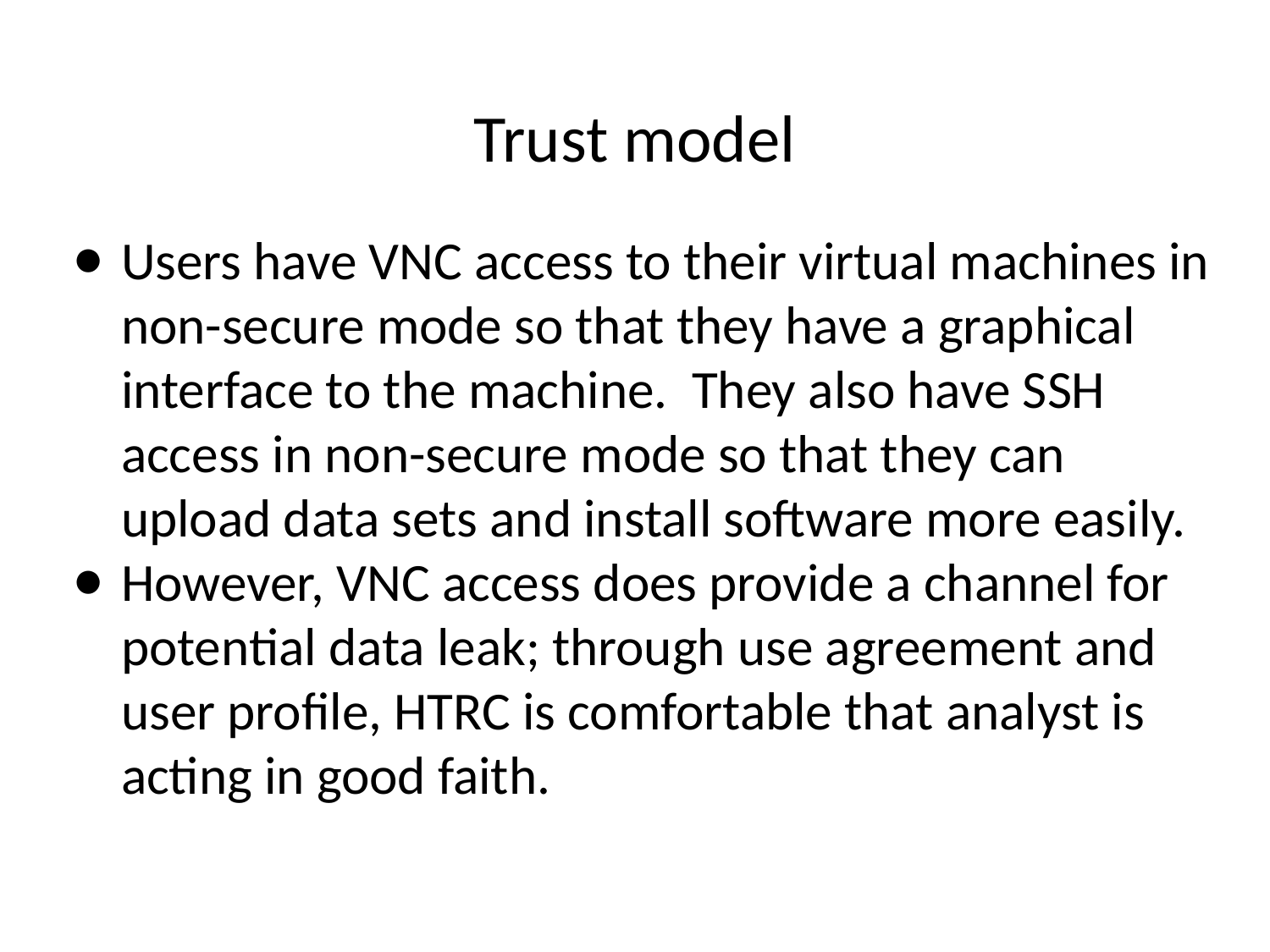

# Trust model
Users have VNC access to their virtual machines in non-secure mode so that they have a graphical interface to the machine.  They also have SSH access in non-secure mode so that they can upload data sets and install software more easily.
However, VNC access does provide a channel for potential data leak; through use agreement and user profile, HTRC is comfortable that analyst is acting in good faith.